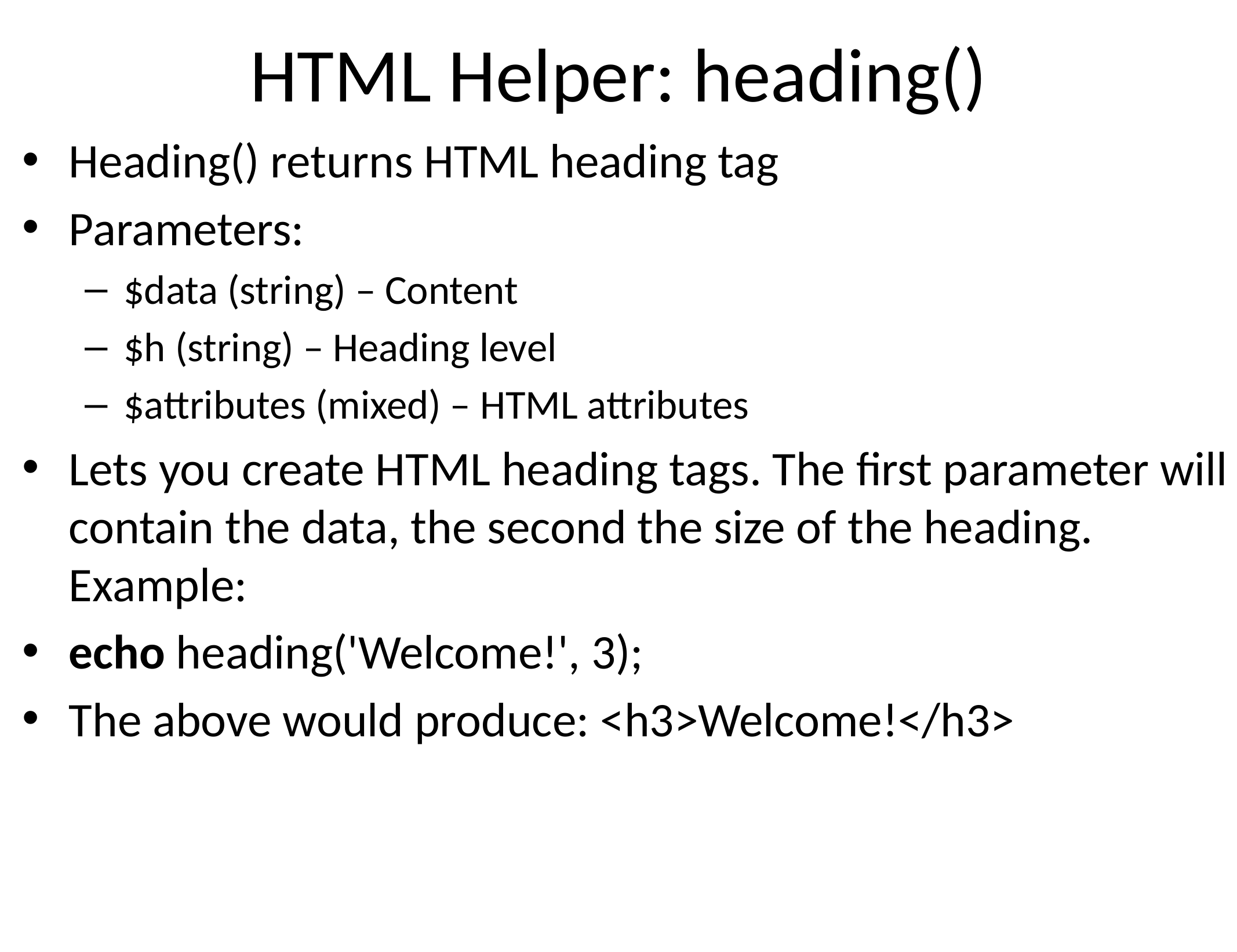

# HTML Helper: heading()
Heading() returns HTML heading tag
Parameters:
$data (string) – Content
$h (string) – Heading level
$attributes (mixed) – HTML attributes
Lets you create HTML heading tags. The first parameter will contain the data, the second the size of the heading. Example:
echo heading('Welcome!', 3);
The above would produce: <h3>Welcome!</h3>